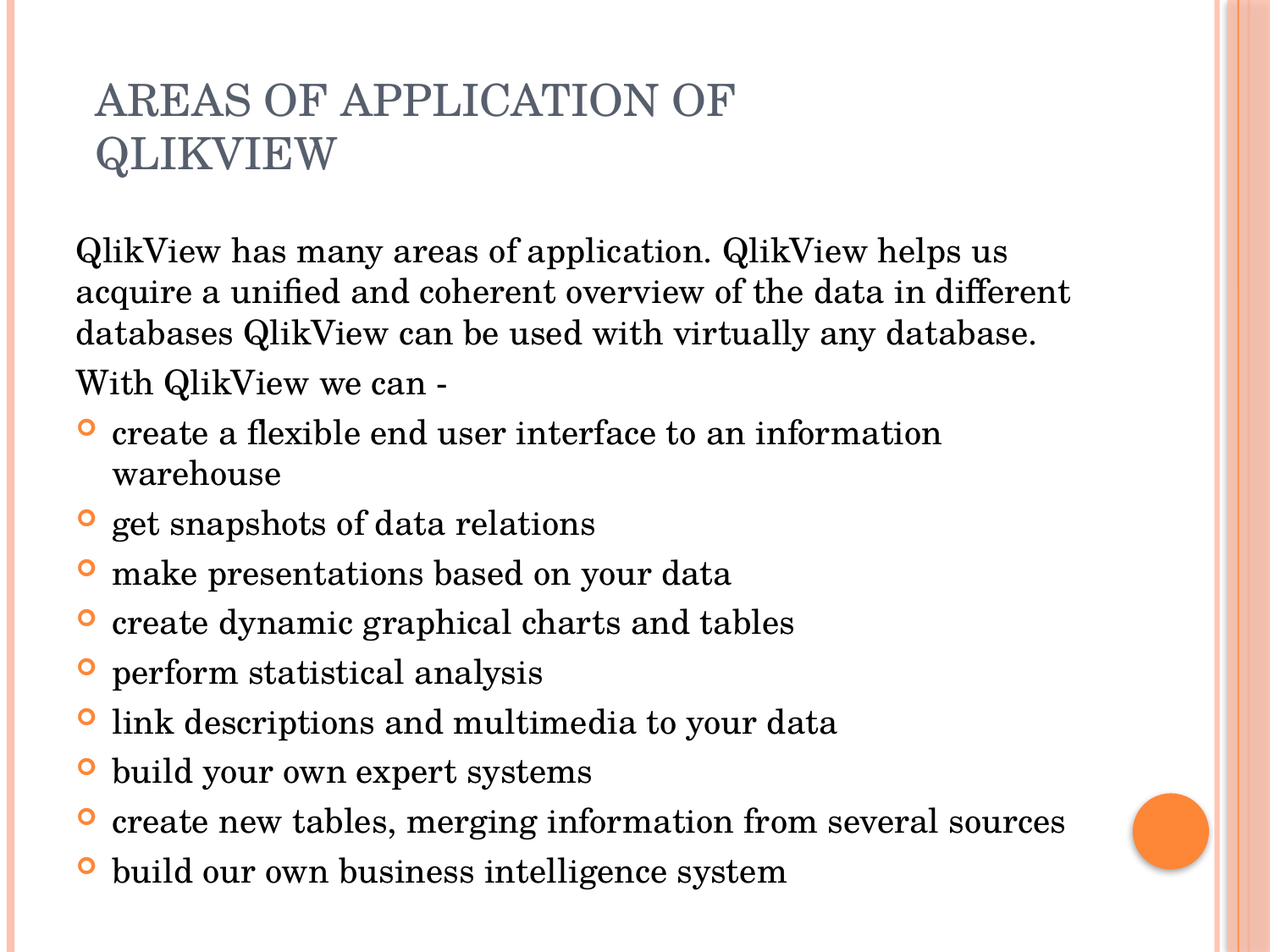

# AREAS OF APPLICATION OF QLIKVIEW
QlikView has many areas of application. QlikView helps us acquire a unified and coherent overview of the data in different databases QlikView can be used with virtually any database.
With QlikView we can -
create a flexible end user interface to an information warehouse
get snapshots of data relations
make presentations based on your data
create dynamic graphical charts and tables
perform statistical analysis
link descriptions and multimedia to your data
build your own expert systems
create new tables, merging information from several sources
build our own business intelligence system